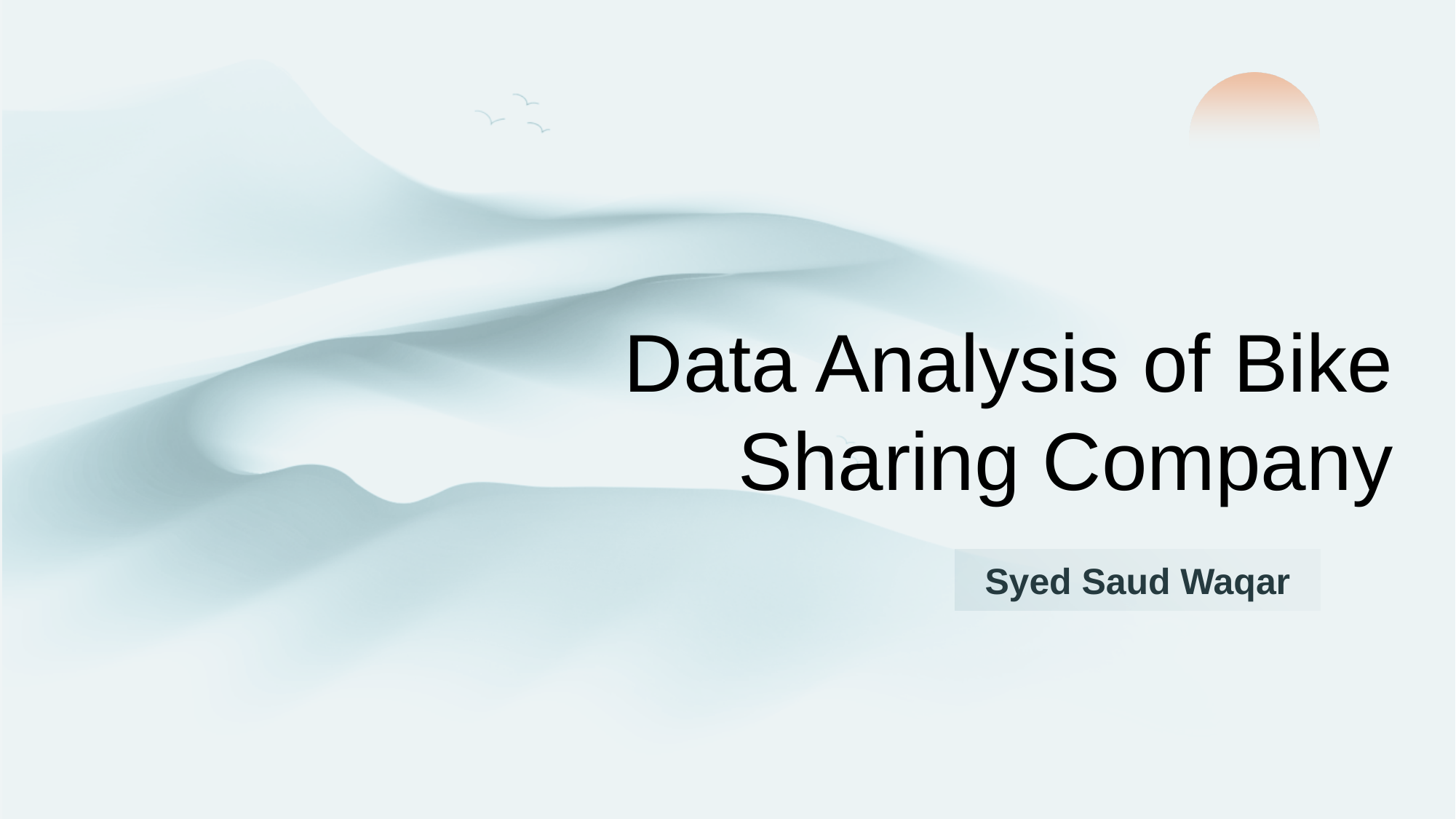

Data Analysis of Bike Sharing Company

Syed Saud Waqar